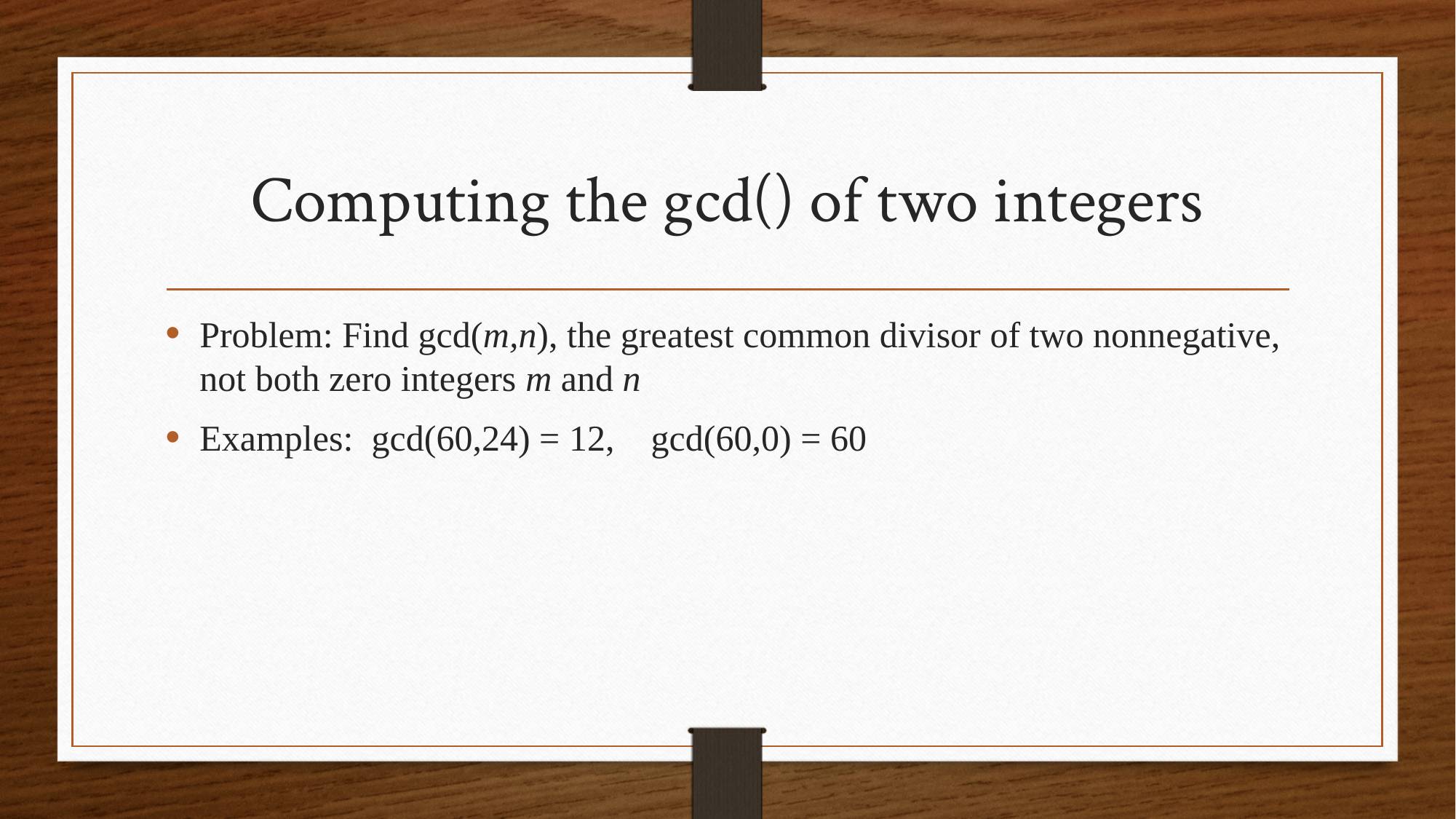

# Computing the gcd() of two integers
Problem: Find gcd(m,n), the greatest common divisor of two nonnegative, not both zero integers m and n
Examples:  gcd(60,24) = 12,    gcd(60,0) = 60